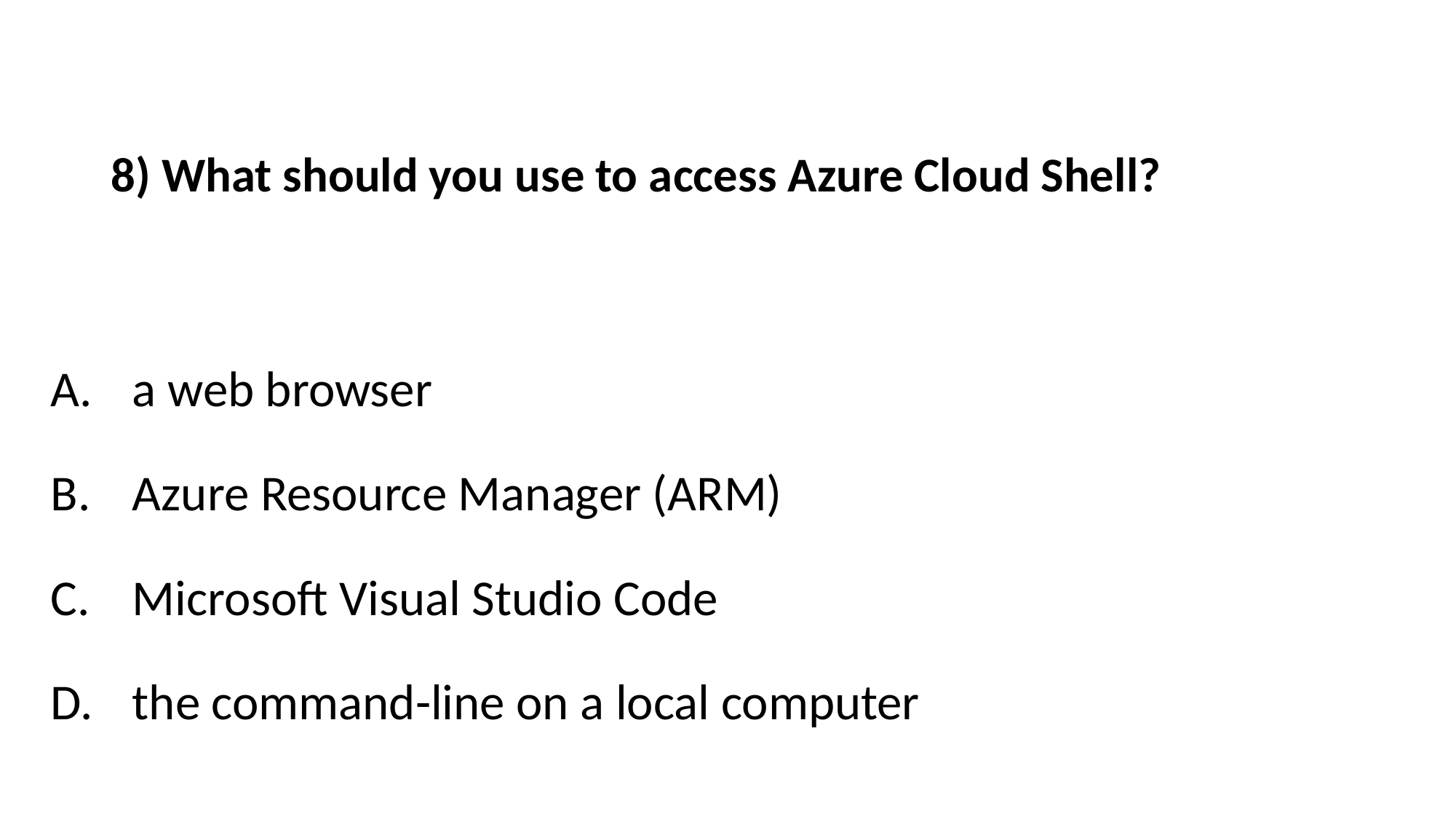

# 8) What should you use to access Azure Cloud Shell?
a web browser
Azure Resource Manager (ARM)
Microsoft Visual Studio Code
the command-line on a local computer